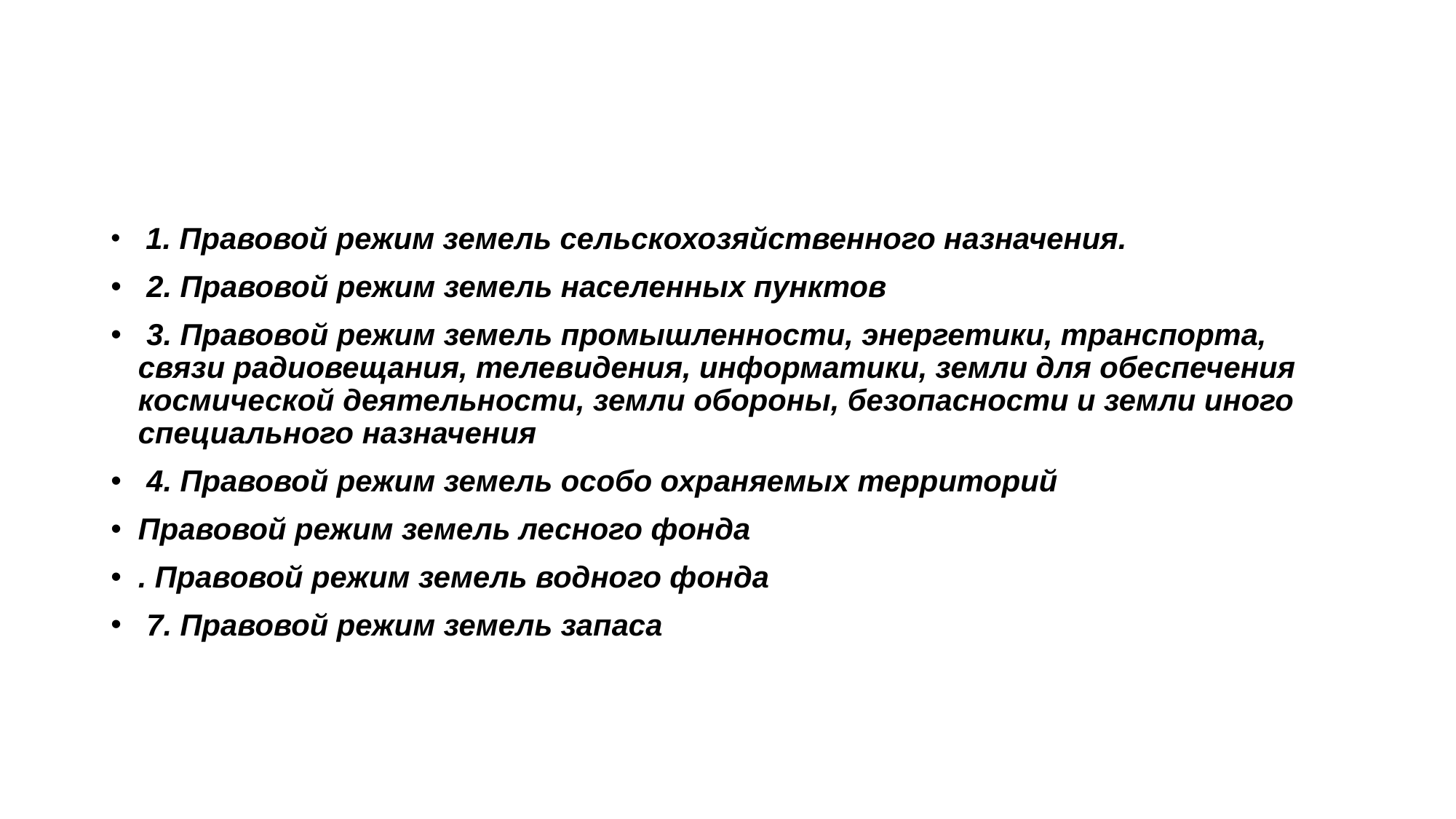

#
 1. Правовой режим земель сельскохозяйственного назначения.
 2. Правовой режим земель населенных пунктов
 3. Правовой режим земель промышленности, энергетики, транспорта, связи радиовещания, телевидения, информатики, земли для обеспечения космической деятельности, земли обороны, безопасности и земли иного специального назначения
 4. Правовой режим земель особо охраняемых территорий
Правовой режим земель лесного фонда
. Правовой режим земель водного фонда
 7. Правовой режим земель запаса